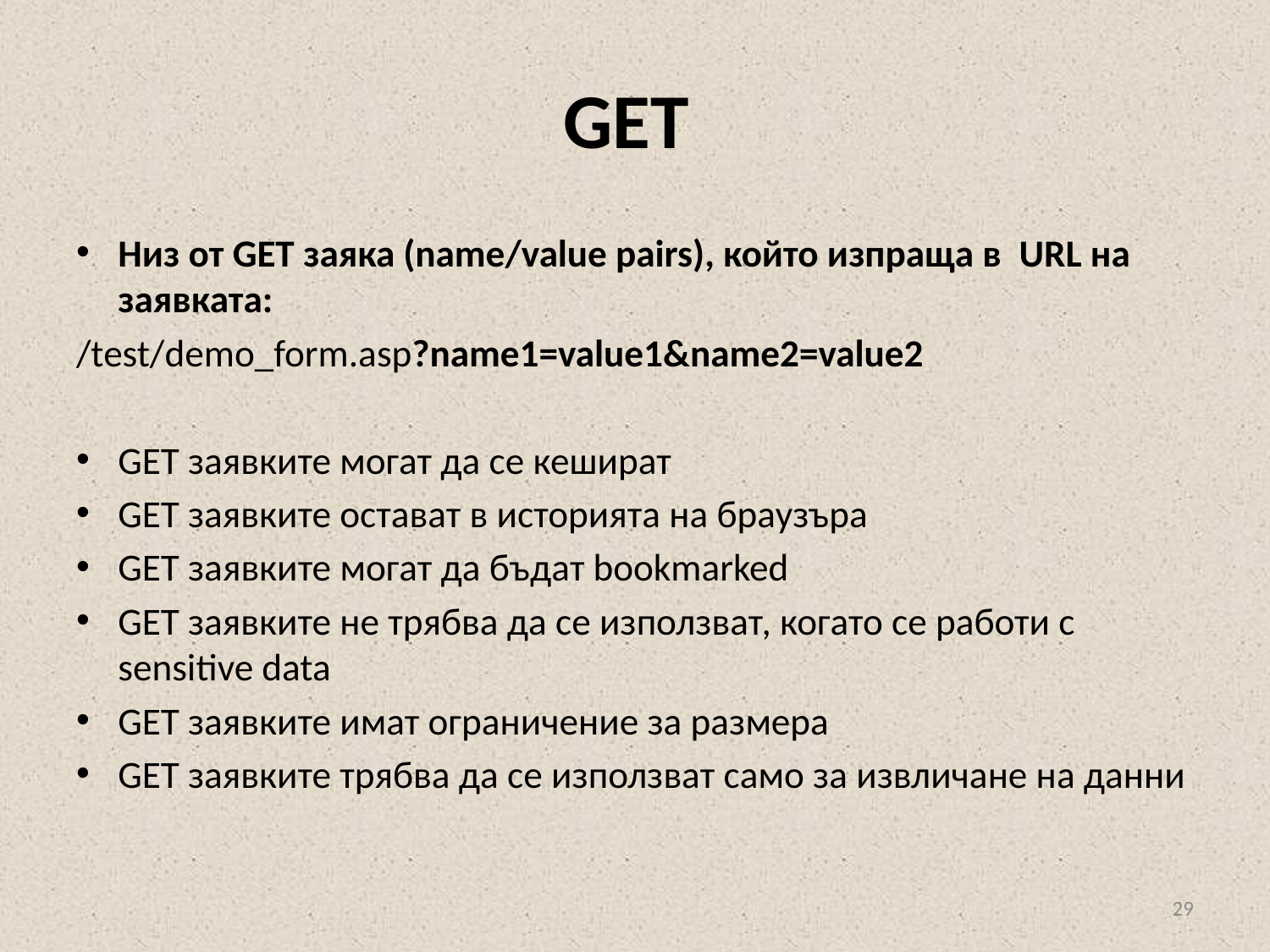

# GET
Низ от GET заяка (name/value pairs), който изпраща в  URL на заявката:
/test/demo_form.asp?name1=value1&name2=value2

GET заявките могат да се кешират
GET заявките остават в историята на браузъра
GET заявките могат да бъдат bookmarked
GET заявките не трябва да се използват, когато се работи с sensitive data
GET заявките имат ограничение за размера
GET заявките трябва да се използват само за извличане на данни

29